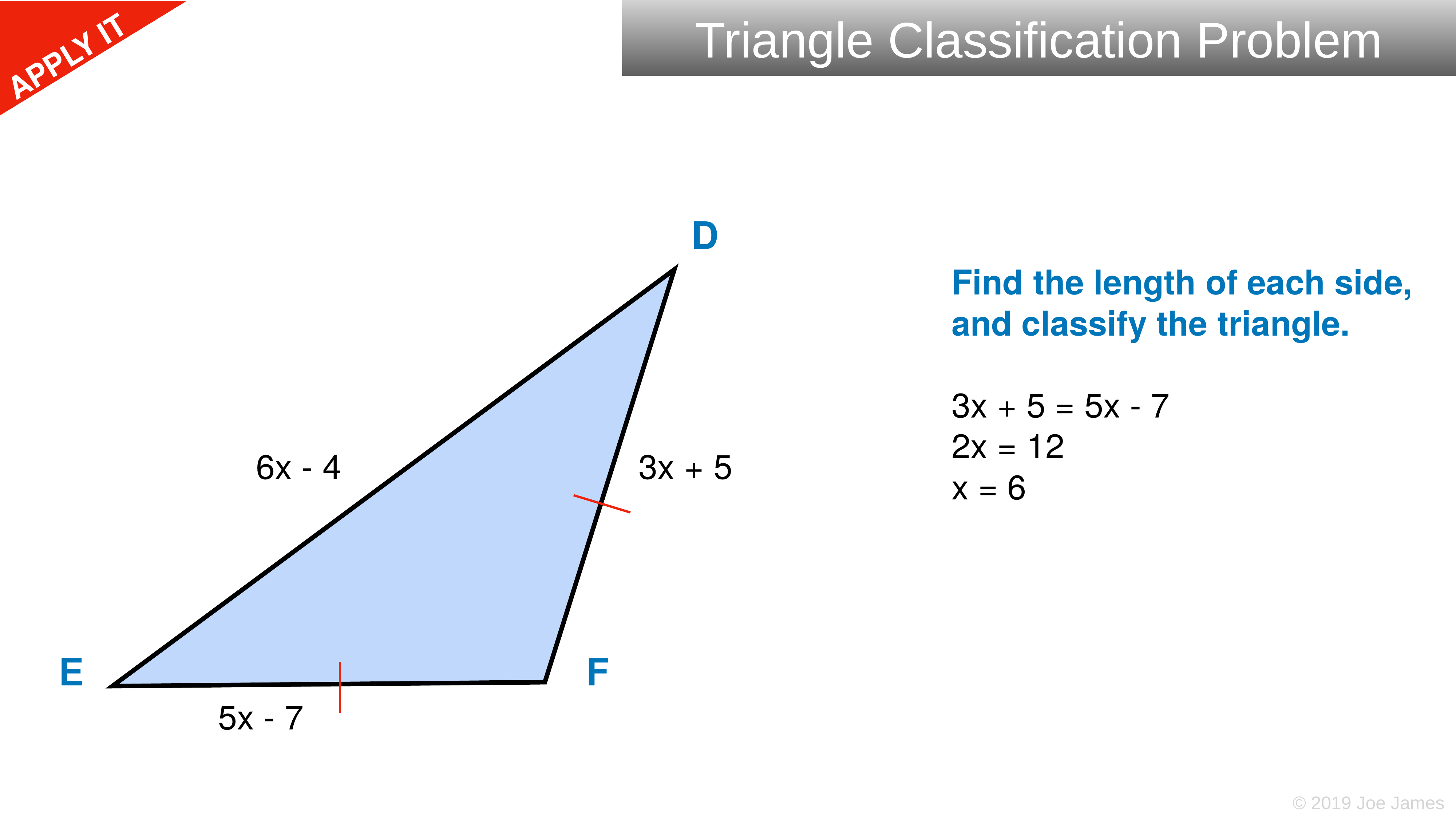

Triangle Classification Problem
D
Find the length of each side,
and classify the triangle.

3x + 5 = 5x - 7
2x = 12
x = 6

6x - 4
3x + 5

E
F

5x - 7